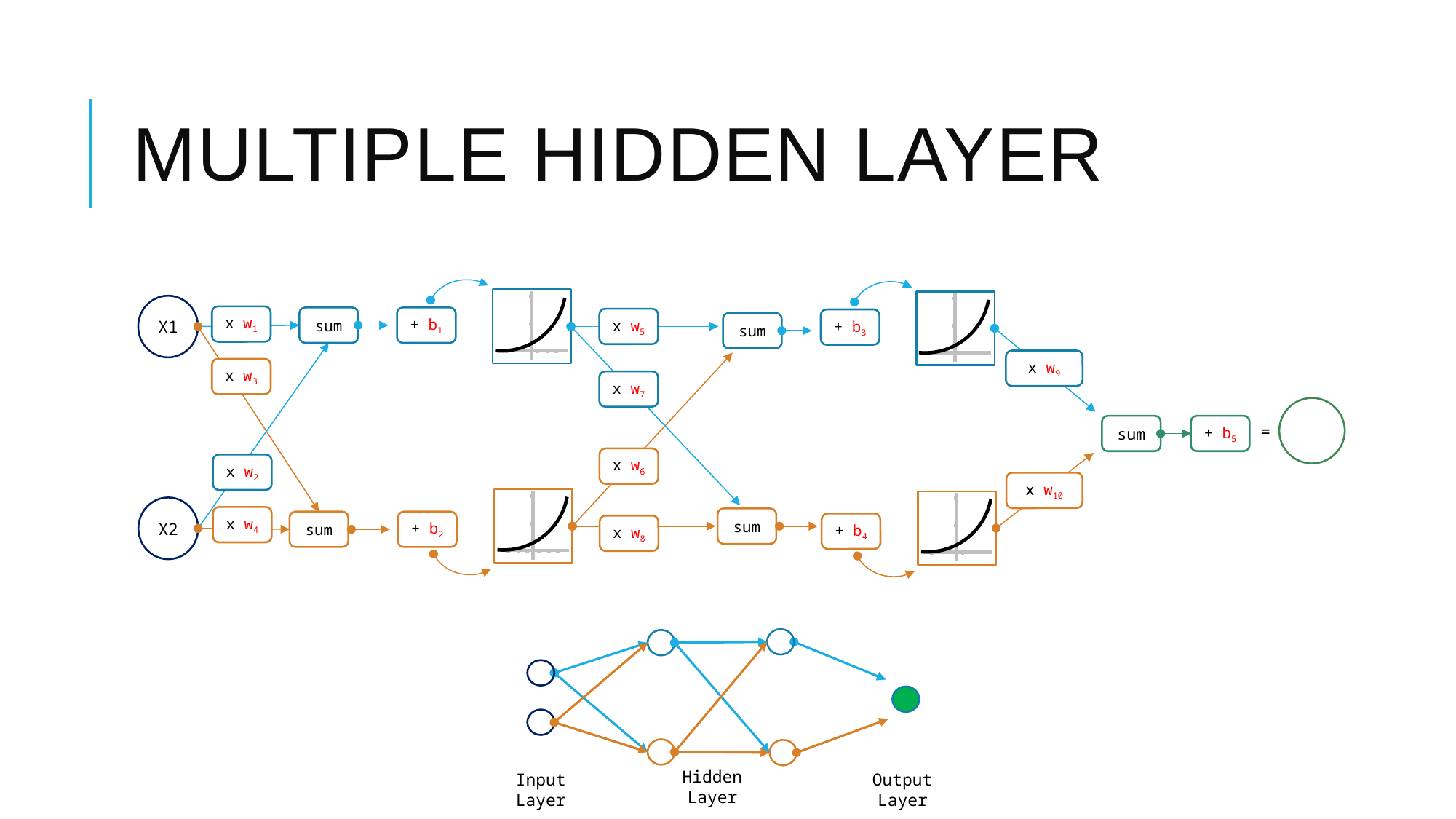

# Multiple hidden layer

X1
x w1
sum
+ b1
x w5
+ b3
sum
x w9
x w3
x w7

sum
+ b5
=

x w6
x w2
x w10

X2
x w4
sum
sum
+ b2
+ b4
x w8

Hidden Layer
Input Layer
Output Layer